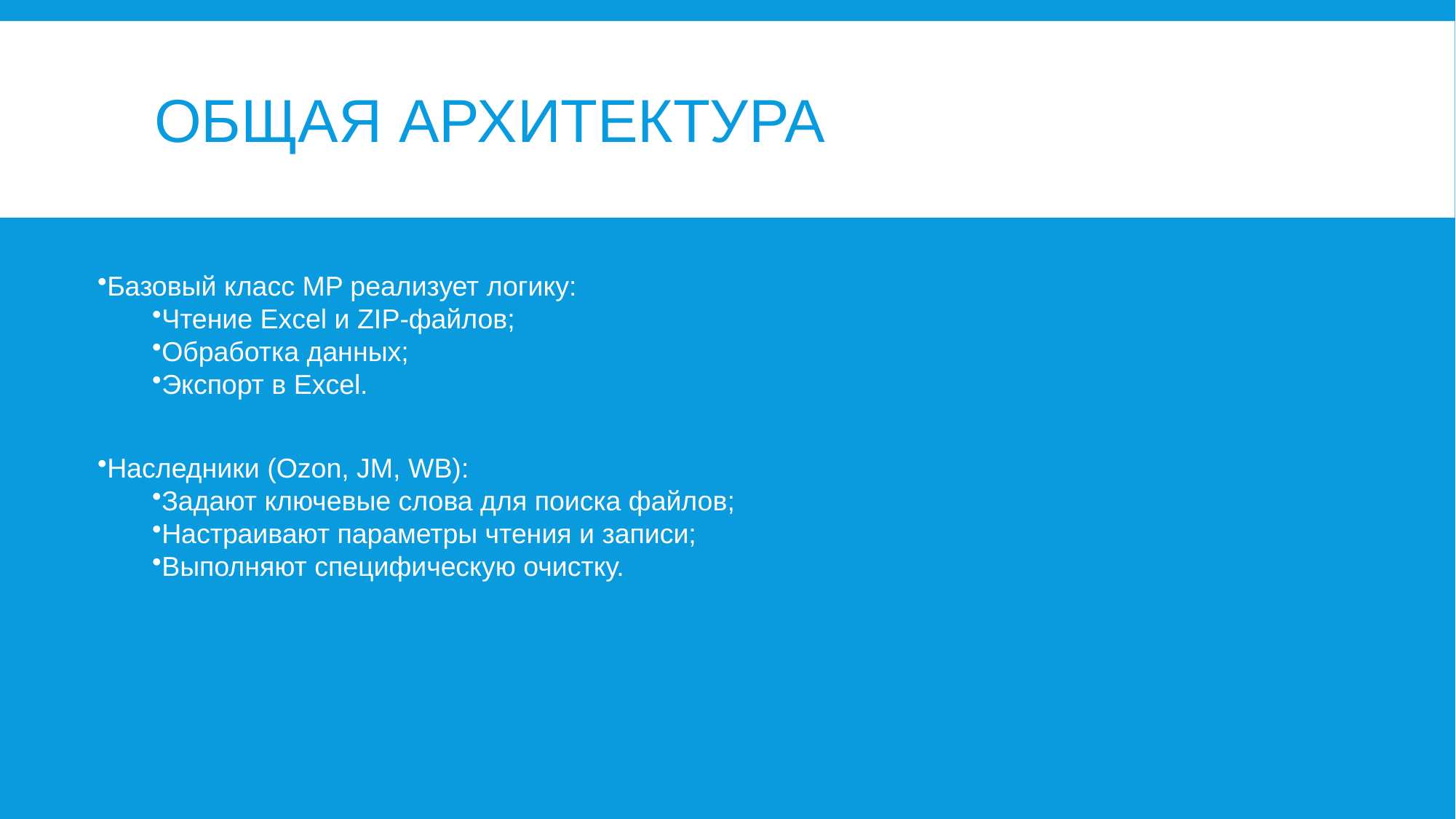

# Общая архитектура

Базовый класс MP реализует логику:
Чтение Excel и ZIP-файлов;
Обработка данных;
Экспорт в Excel.

Наследники (Ozon, JM, WB):
Задают ключевые слова для поиска файлов;
Настраивают параметры чтения и записи;
Выполняют специфическую очистку.